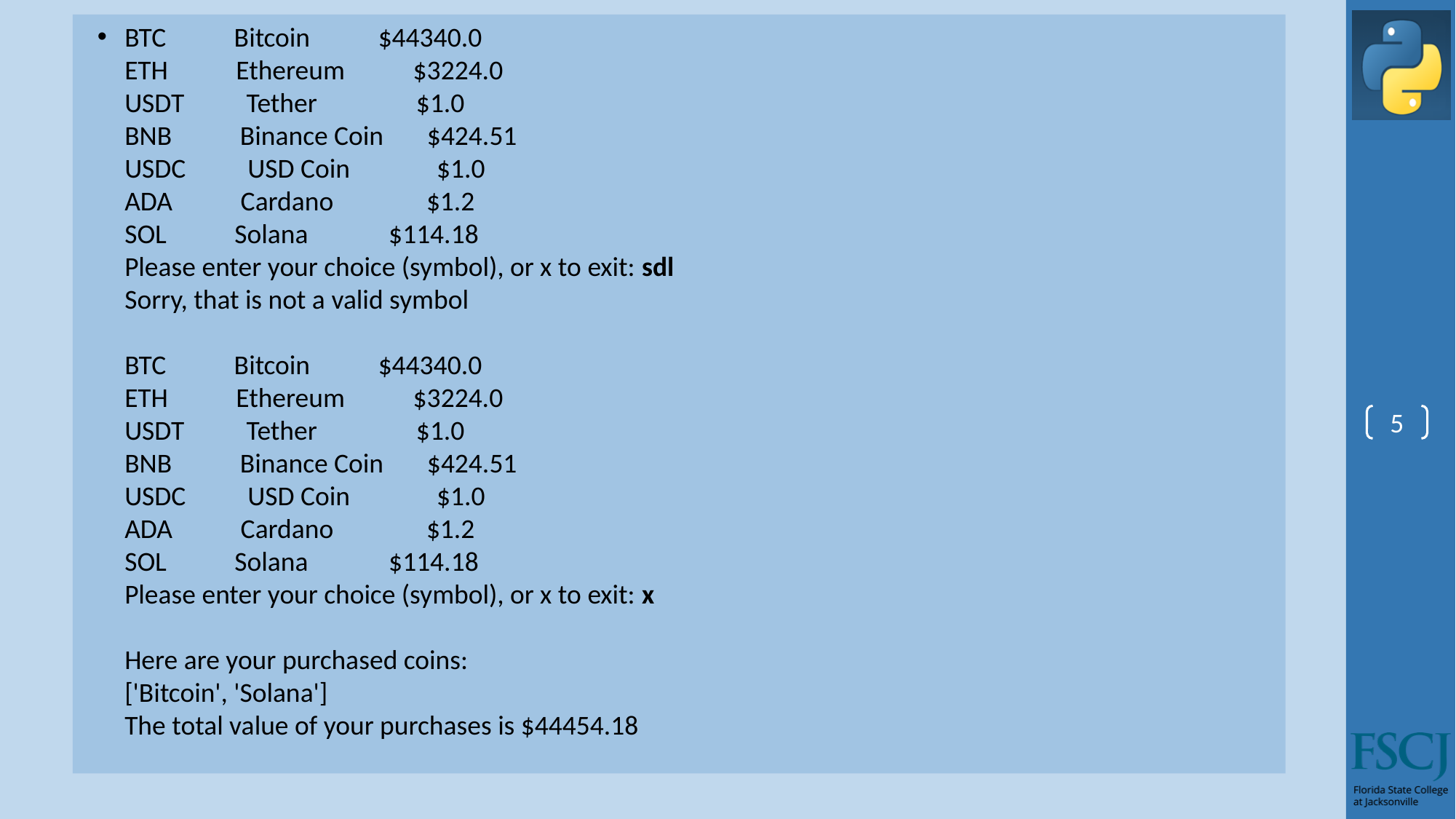

BTC           Bitcoin           $44340.0
ETH           Ethereum           $3224.0
USDT          Tether                $1.0
BNB           Binance Coin       $424.51
USDC          USD Coin              $1.0
ADA           Cardano               $1.2
SOL           Solana             $114.18
Please enter your choice (symbol), or x to exit: sdl
Sorry, that is not a valid symbol
BTC           Bitcoin           $44340.0
ETH           Ethereum           $3224.0
USDT          Tether                $1.0
BNB           Binance Coin       $424.51
USDC          USD Coin              $1.0
ADA           Cardano               $1.2
SOL           Solana             $114.18
Please enter your choice (symbol), or x to exit: x
Here are your purchased coins:
['Bitcoin', 'Solana']
The total value of your purchases is $44454.18
5